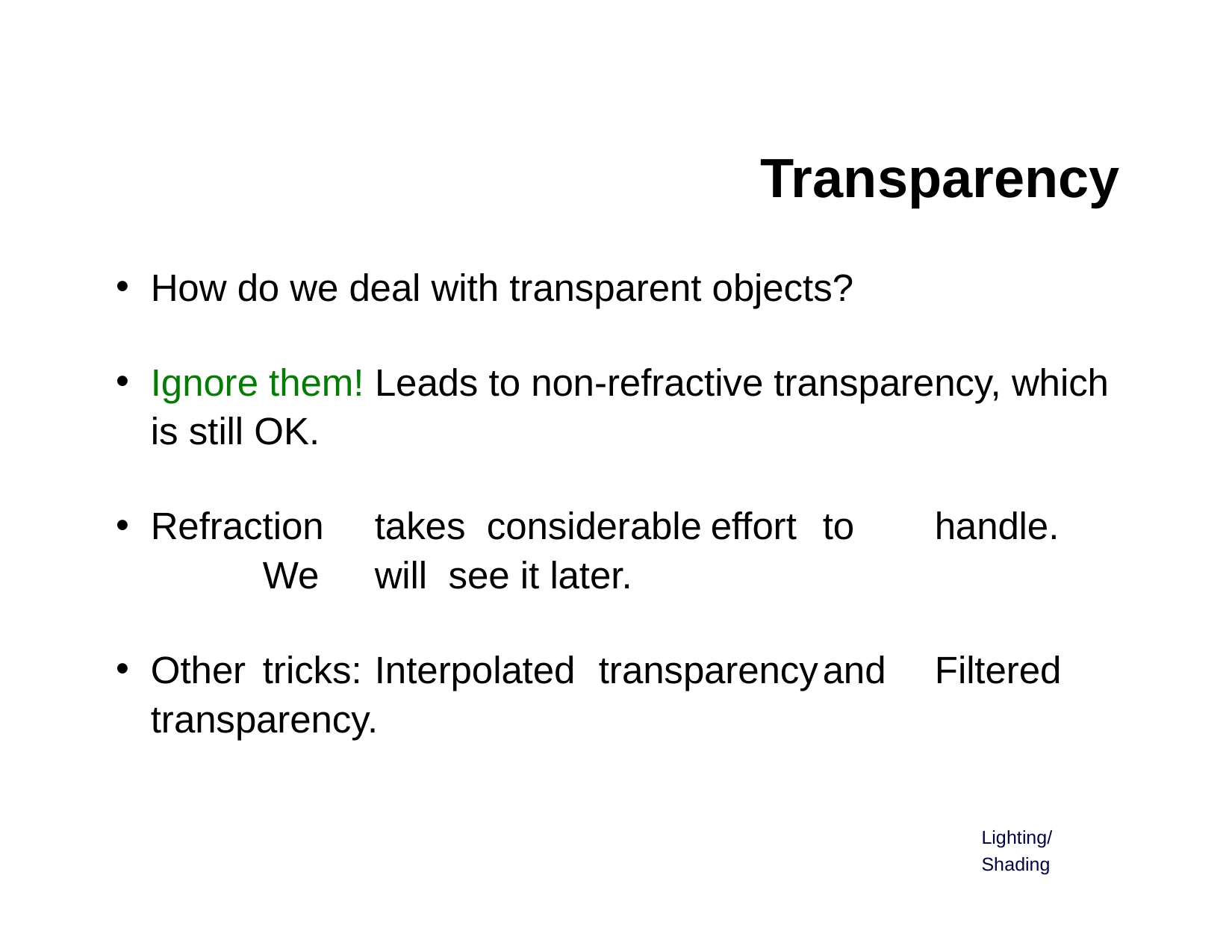

# Transparency
How do we deal with transparent objects?

Ignore them! Leads to non-refractive transparency, which  is still OK.

Refraction	takes	considerable	effort	to	handle.	We	will  see it later.

Other	tricks:	Interpolated	transparency	and	Filtered  transparency.
Lighting/Shading